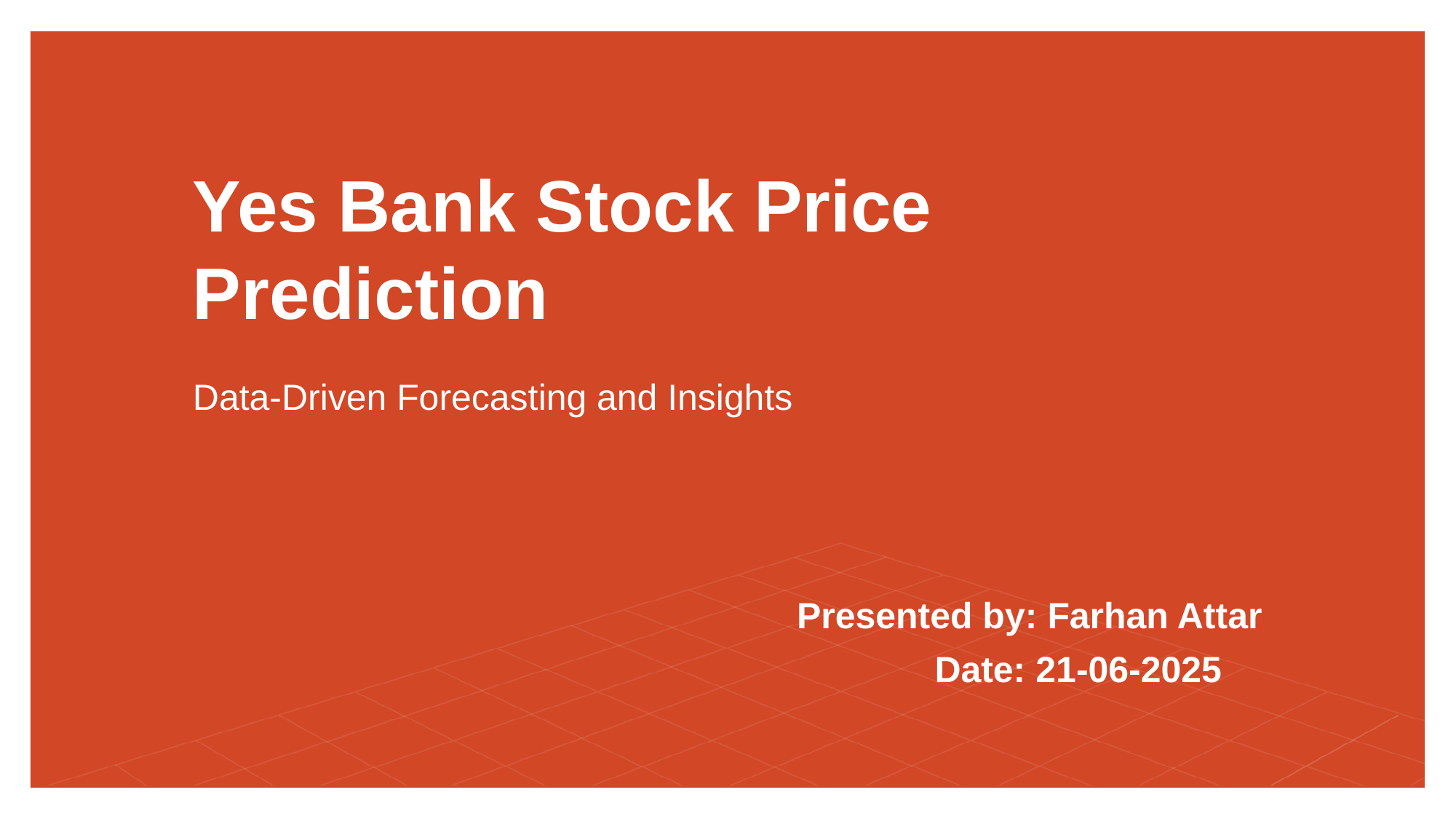

# Yes Bank Stock Price Prediction
Data-Driven Forecasting and Insights

Presented by: Farhan Attar
Date: 21-06-2025